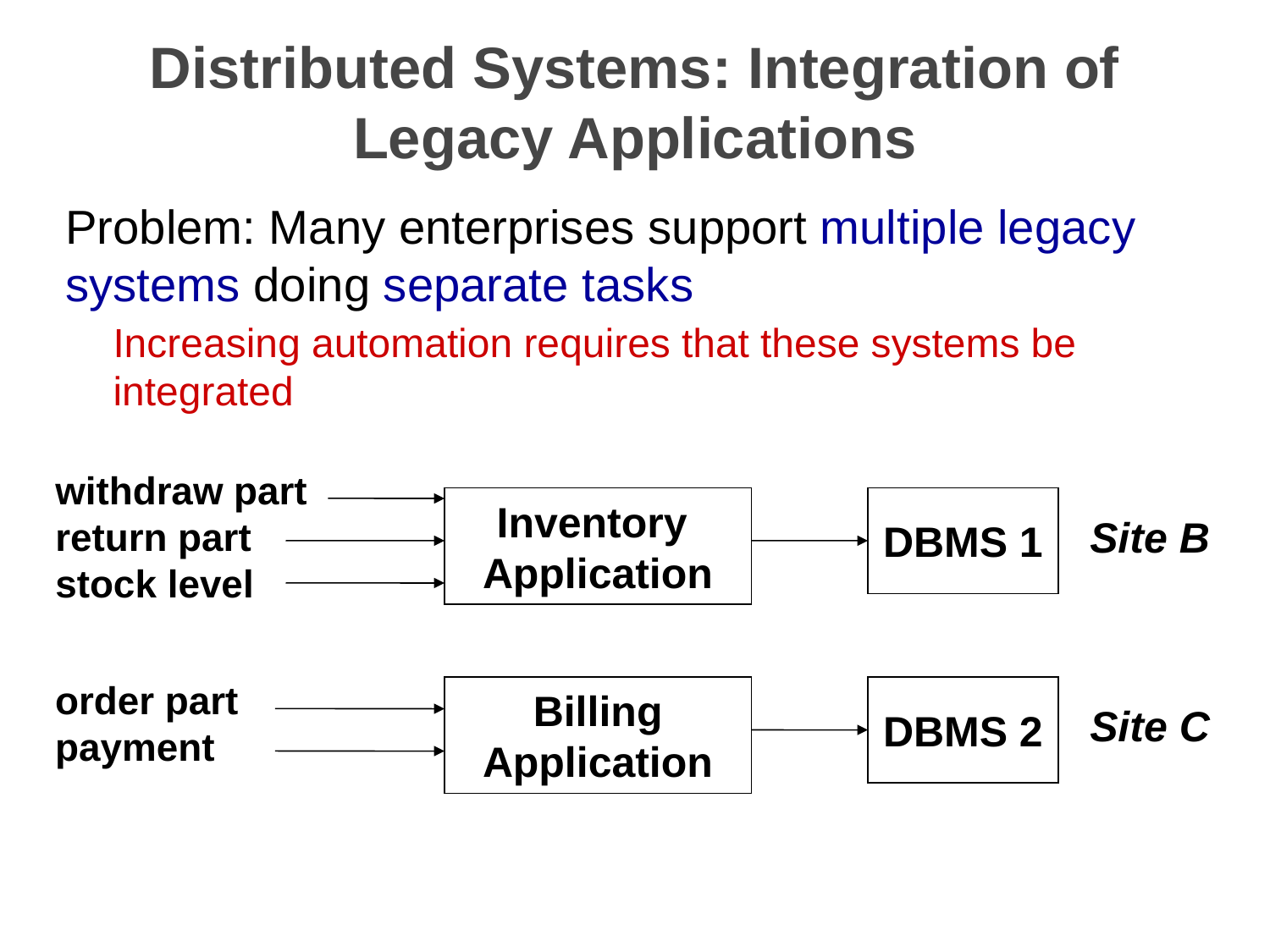

# Distributed Systems: Integration of Legacy Applications
Problem: Many enterprises support multiple legacy systems doing separate tasks
Increasing automation requires that these systems be integrated
withdraw part
return part
stock level
Inventory
Application
DBMS 1

Site B

order part
payment
Billing
Application
DBMS 2
Site C